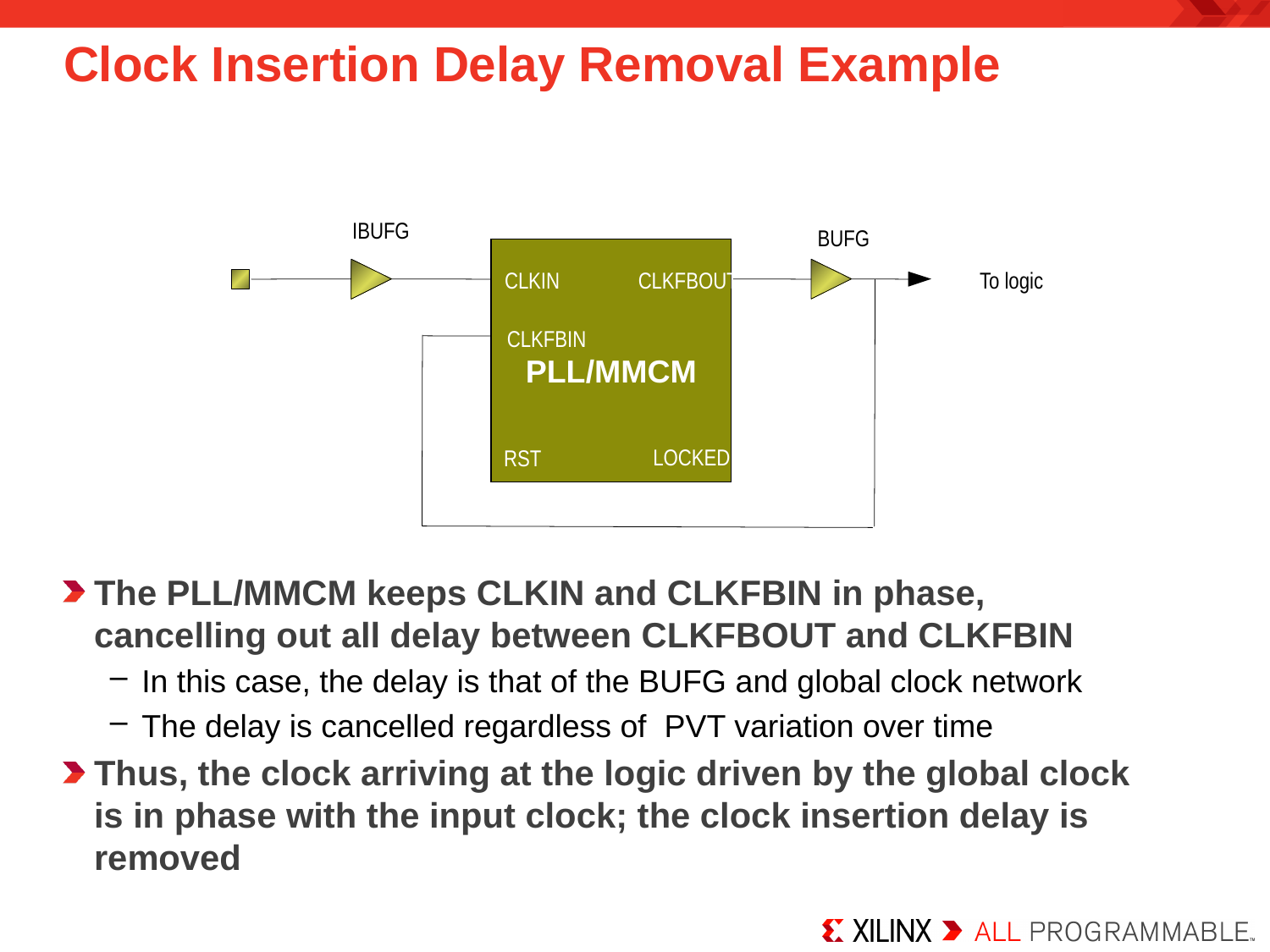

Clock Insertion Delay Removal Example
IBUFG
BUFG
PLL/MMCM

CLKIN
CLKFBOUT
To logic

CLKFBIN

LOCKED
RST

The PLL/MMCM keeps CLKIN and CLKFBIN in phase, cancelling out all delay between CLKFBOUT and CLKFBIN
In this case, the delay is that of the BUFG and global clock network
The delay is cancelled regardless of  PVT variation over time
Thus, the clock arriving at the logic driven by the global clock is in phase with the input clock; the clock insertion delay is removed
LOCKED